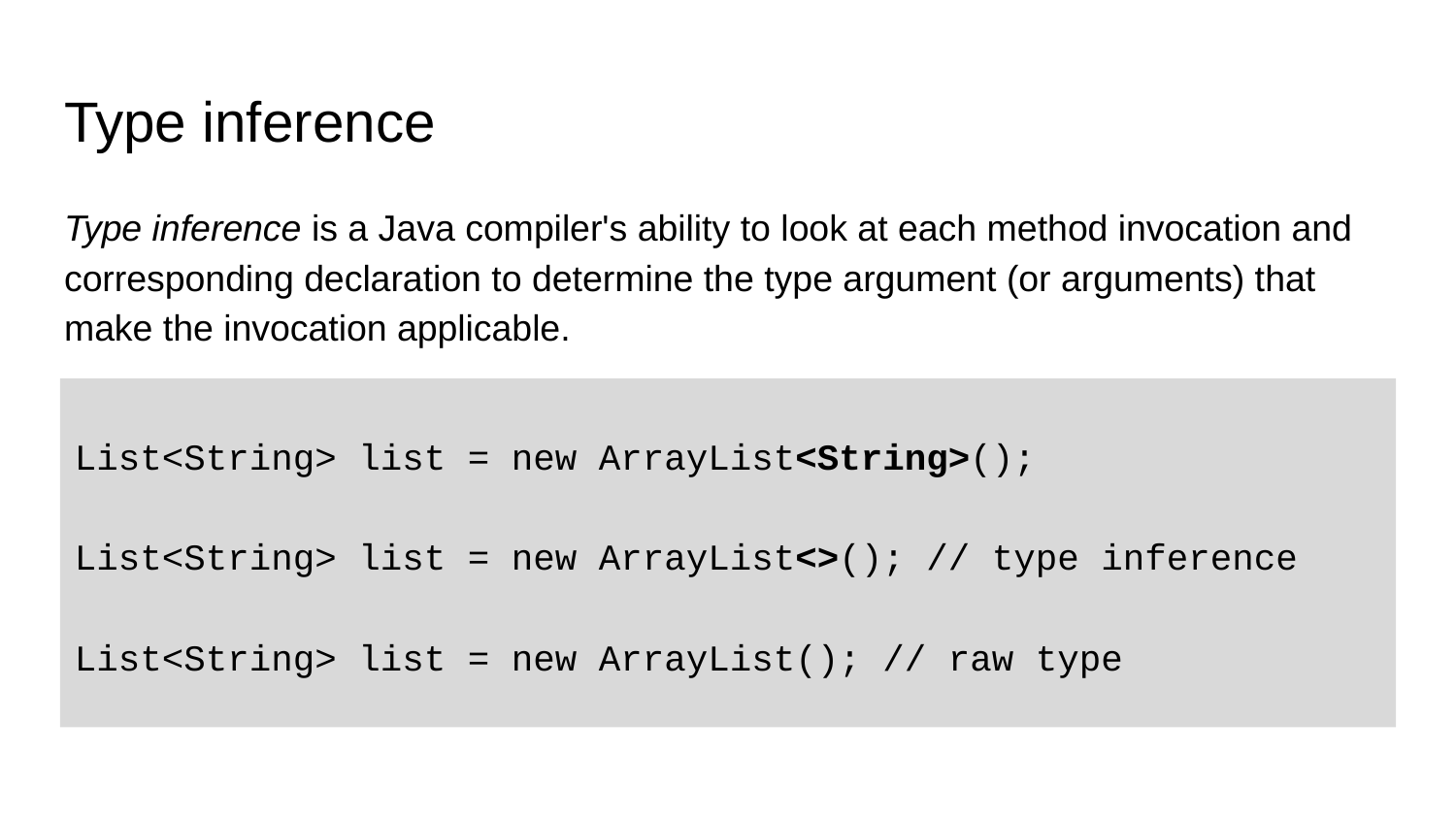

# Type inference
Type inference is a Java compiler's ability to look at each method invocation and corresponding declaration to determine the type argument (or arguments) that make the invocation applicable.
List<String> list = new ArrayList<String>();

List<String> list = new ArrayList<>(); // type inference

List<String> list = new ArrayList(); // raw type